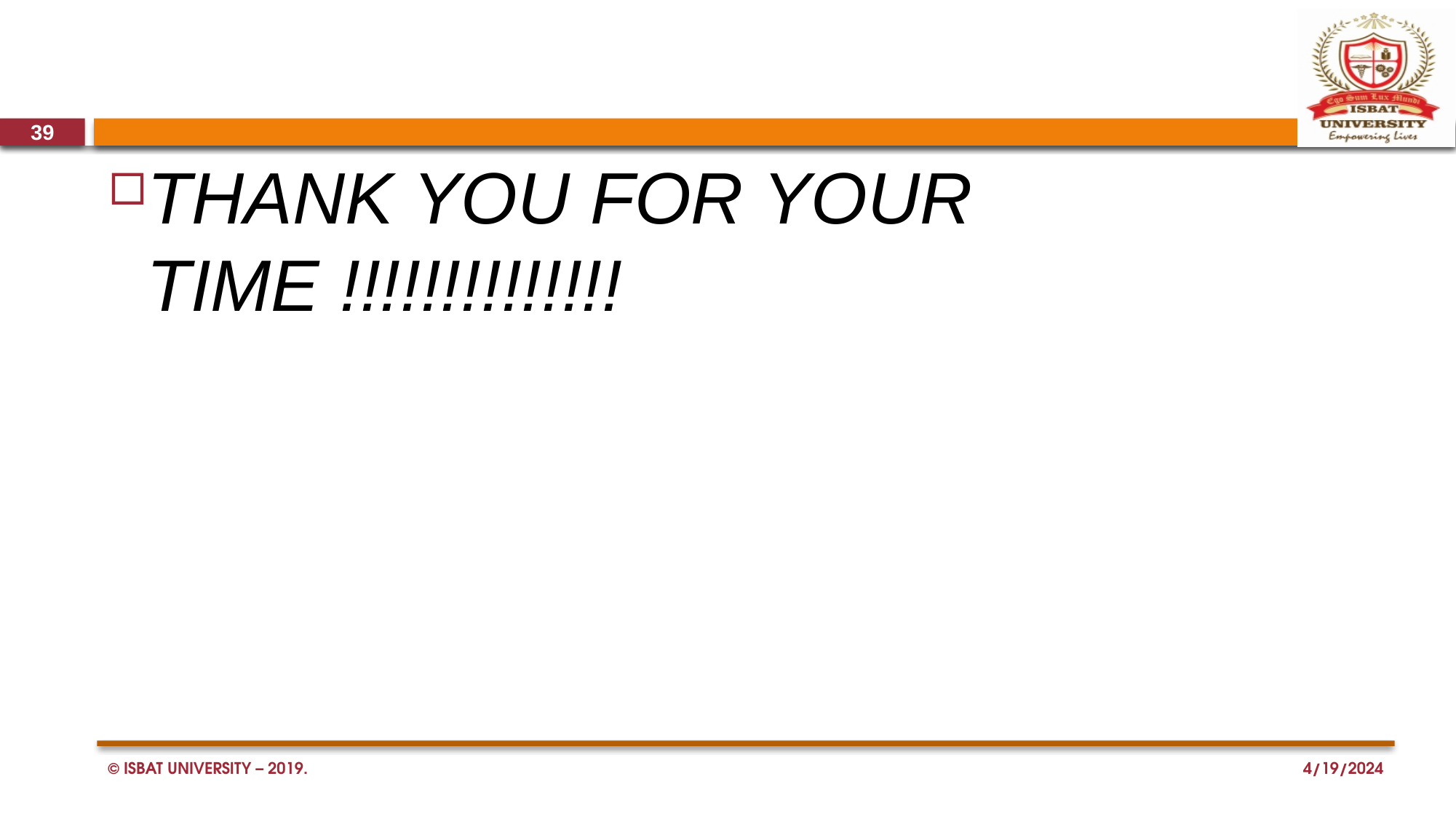

#
39
THANK YOU FOR YOUR TIME !!!!!!!!!!!!!!